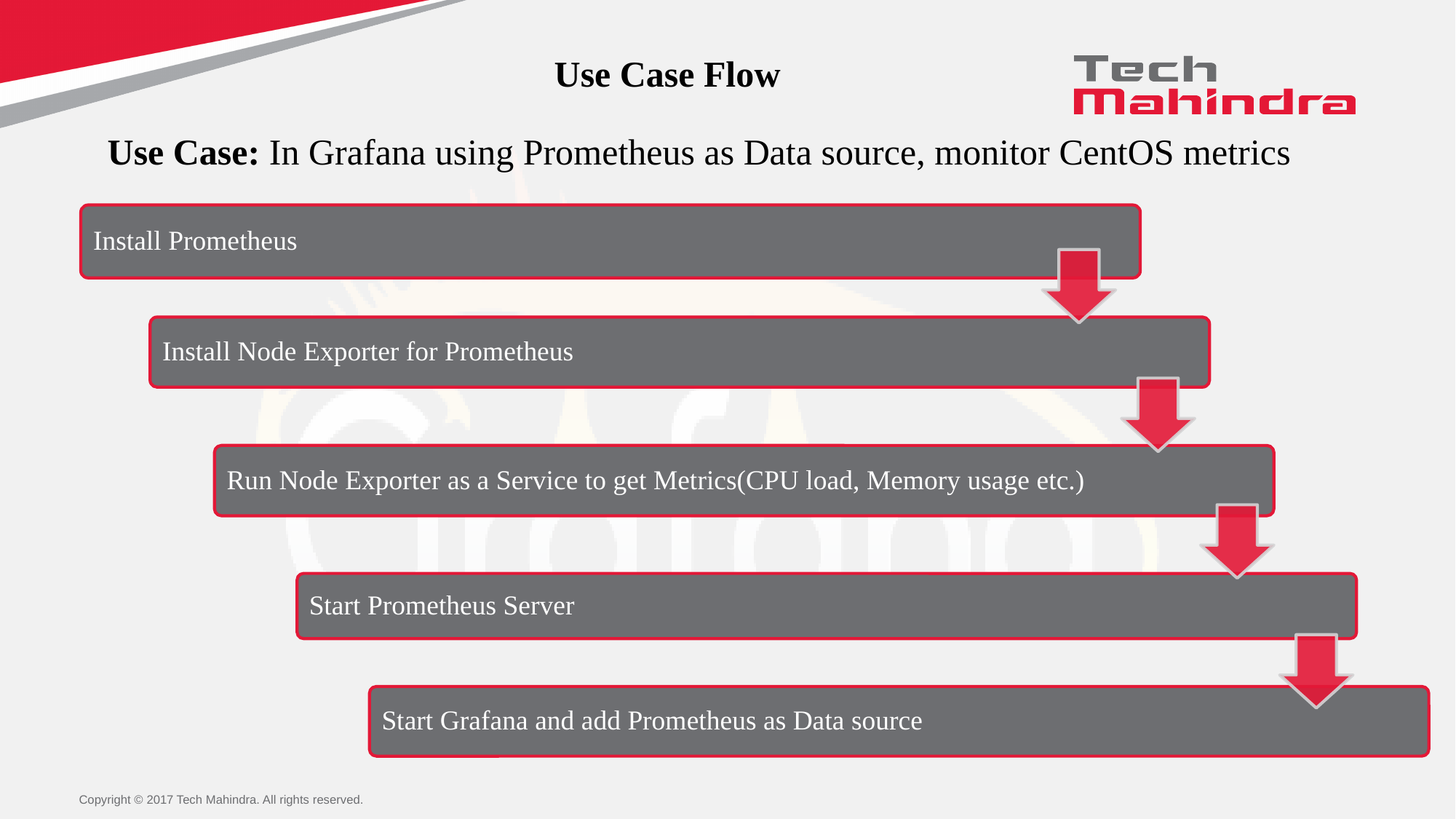

Use Case Flow
Use Case: In Grafana using Prometheus as Data source, monitor CentOS metrics
Install Prometheus
Install Node Exporter for Prometheus
Run Node Exporter as a Service to get Metrics(CPU load, Memory usage etc.)
Start Prometheus Server
Start Grafana and add Prometheus as Data source